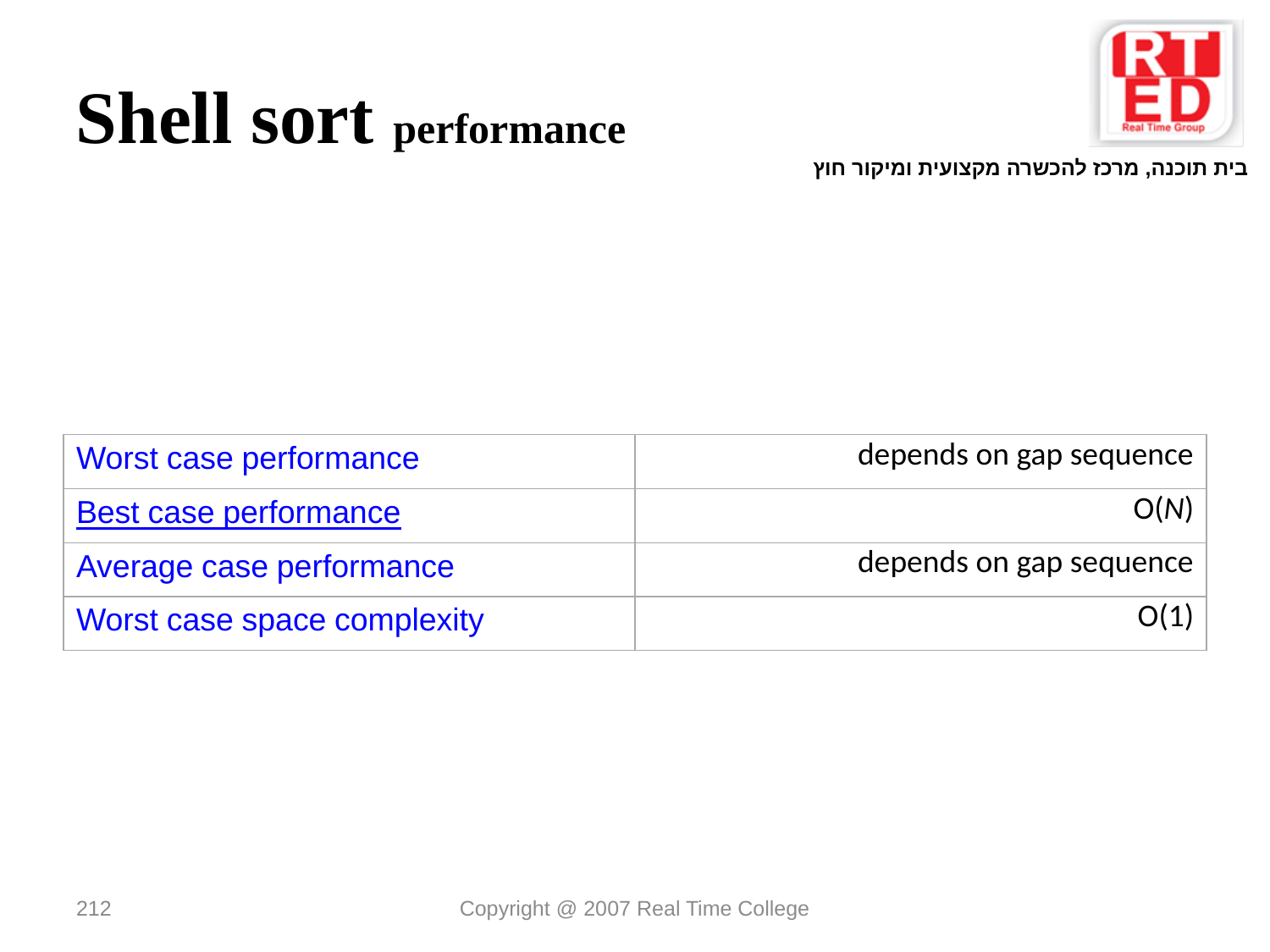

Shell sort performance
| Worst case performance | depends on gap sequence |
| --- | --- |
| Best case performance | O(N) |
| Average case performance | depends on gap sequence |
| Worst case space complexity | O(1) |
212
Copyright @ 2007 Real Time College